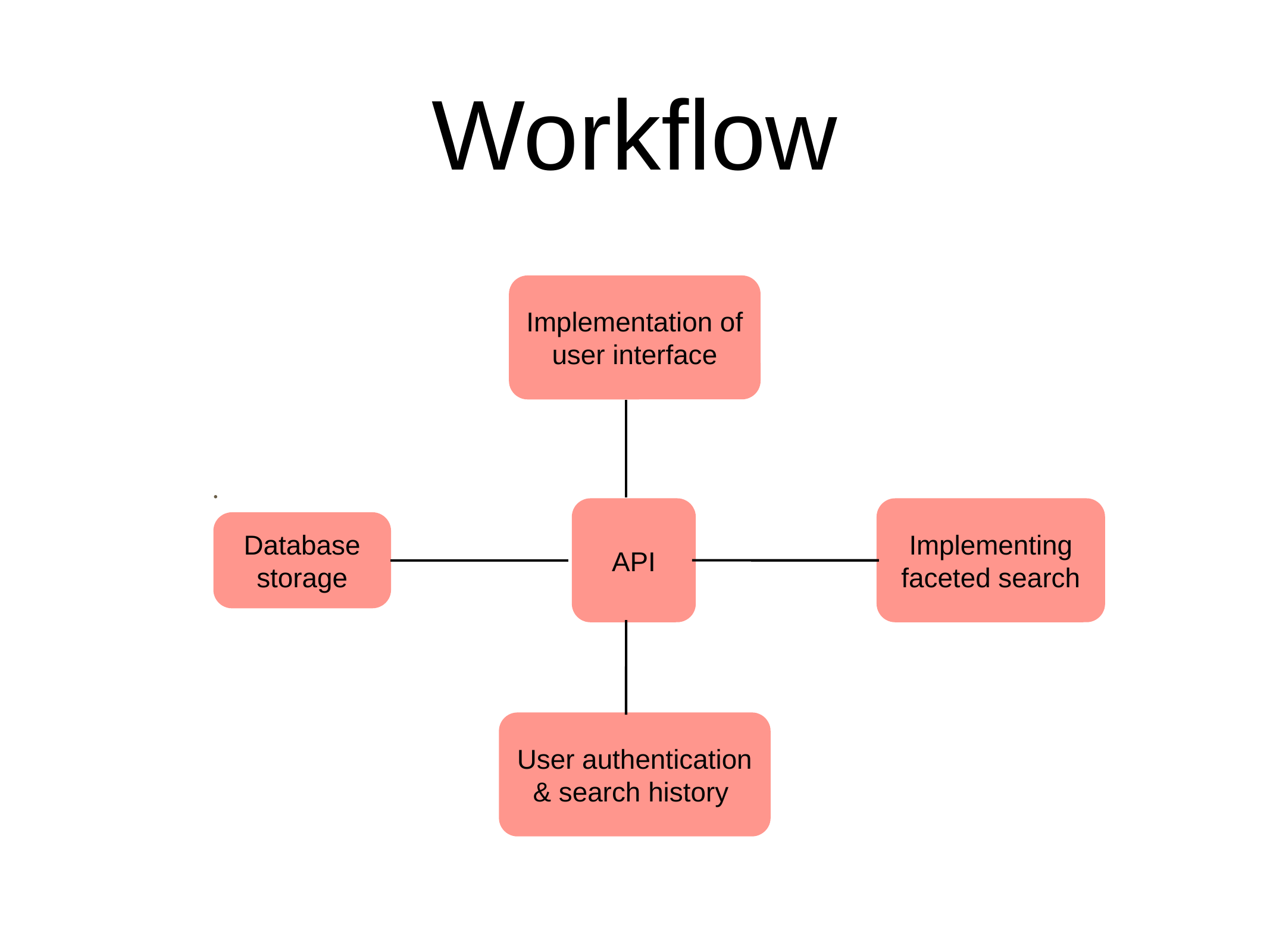

# Workflow
Implementation of user interface

.

API
Implementing faceted search
Database storage

User authentication & search history